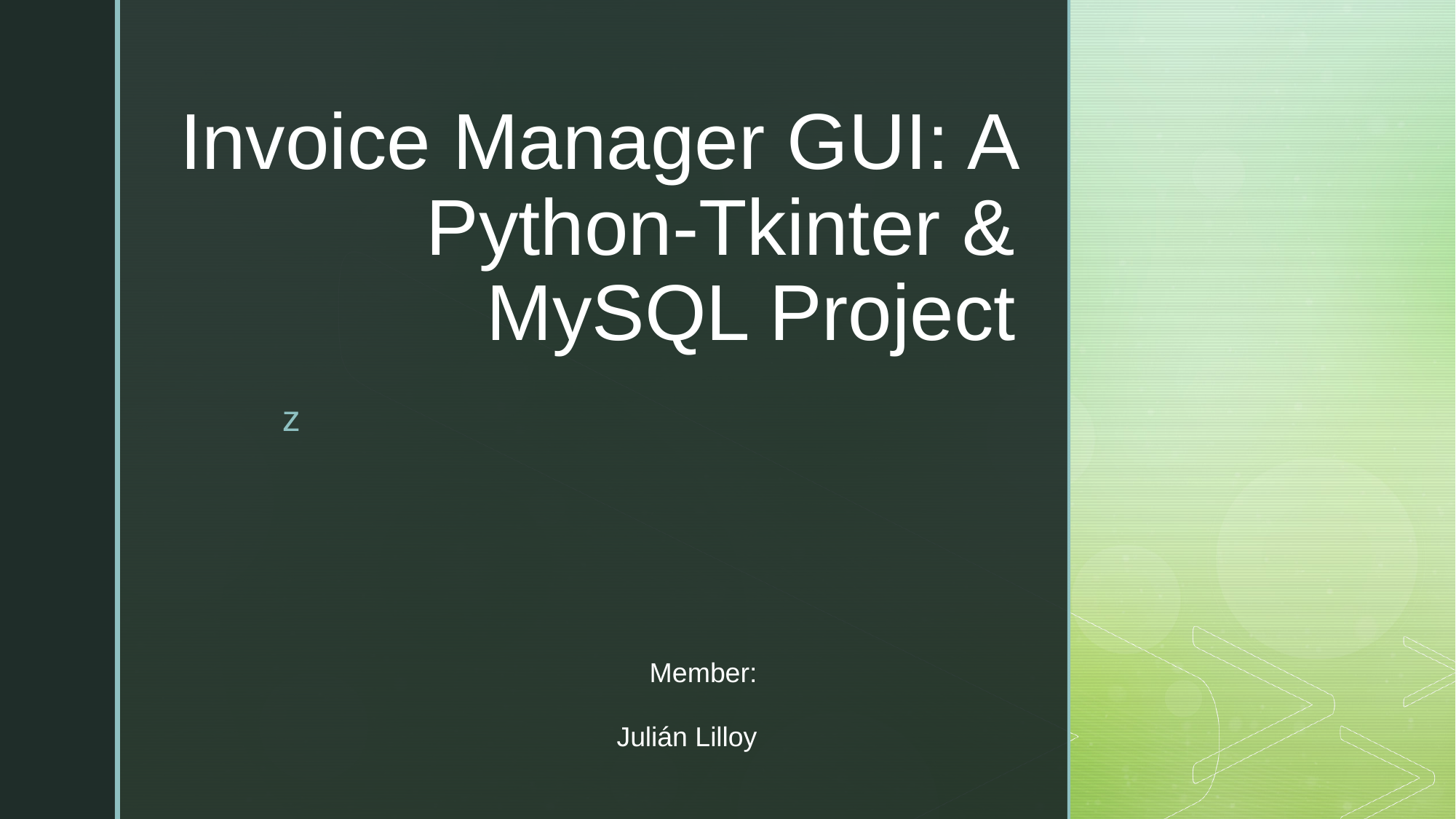

# Invoice Manager GUI: A Python-Tkinter & MySQL Project
Member:
Julián Lilloy